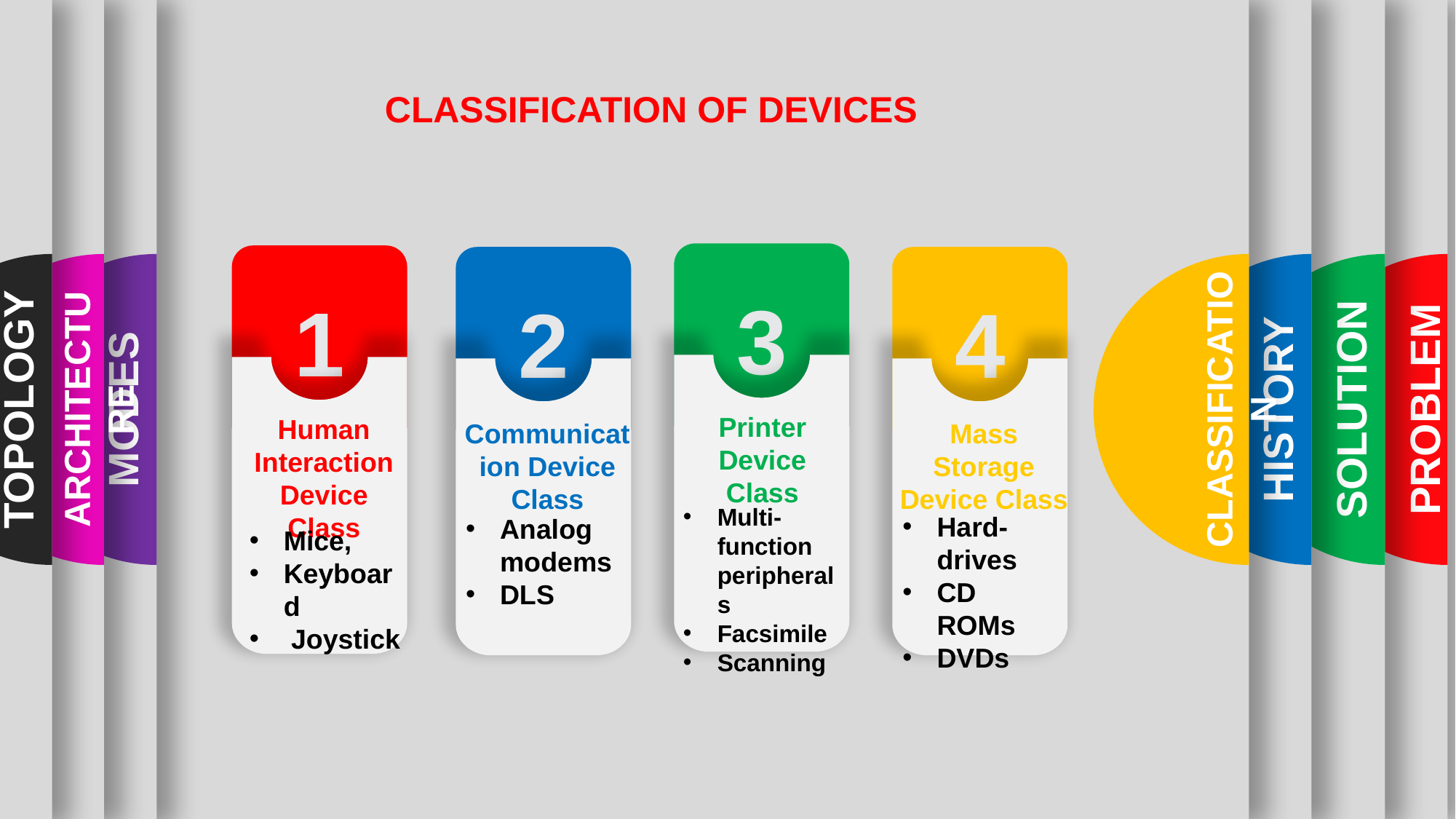

TOPOLOGY

CLASSIFICATION

HISTORY

SOLUTION

PROBLEM

MODES
CLASSIFICATION OF DEVICES

3

1

2

4

ARCHITECTURE
Printer Device Class
Multi-function peripherals
Facsimile
Scanning
Human Interaction Device Class
Mice,
Keyboard
 Joystick
Communication Device Class
Analog modems
DLS
Mass Storage Device Class
Hard-drives
CD ROMs
DVDs